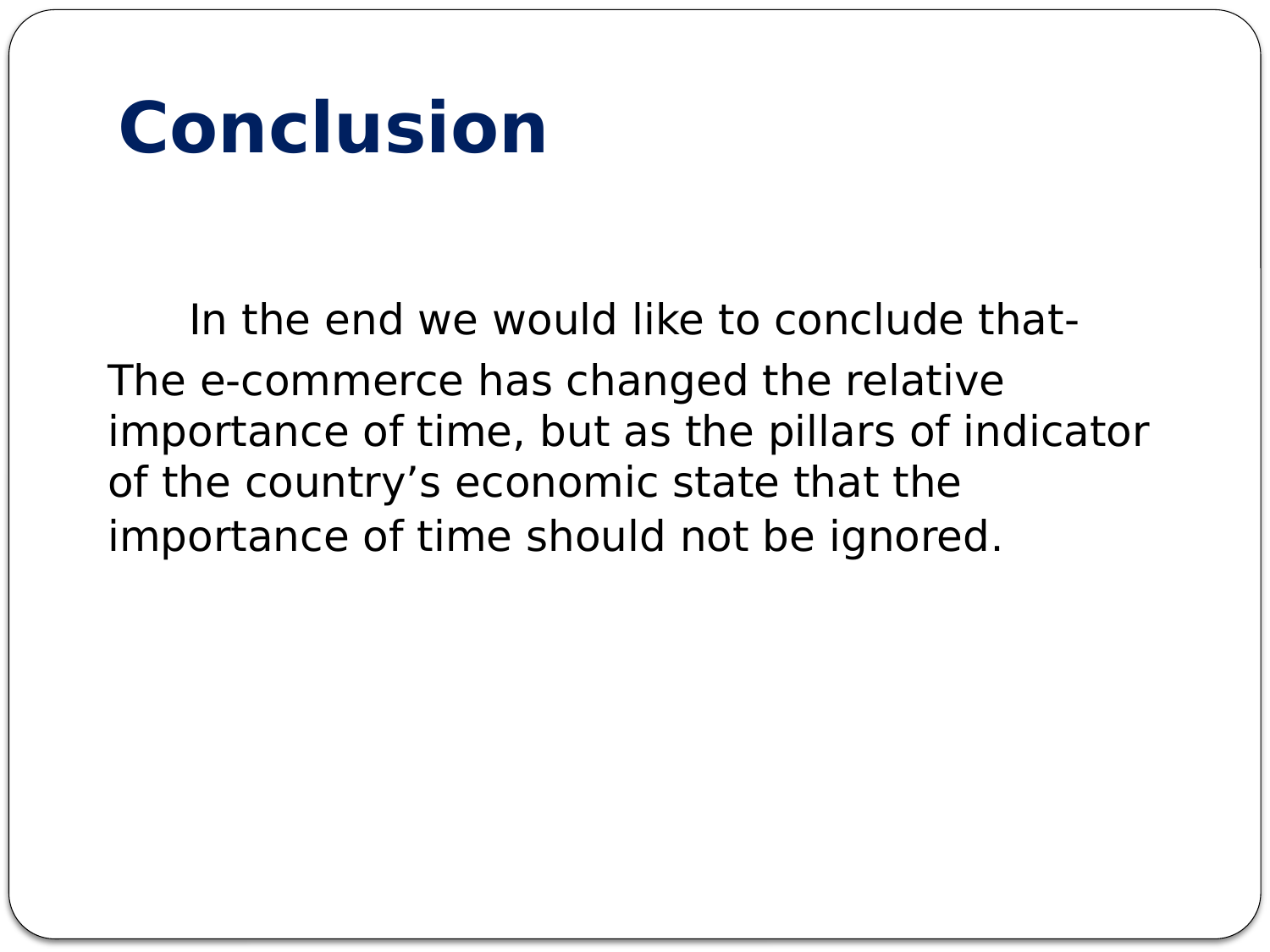

# Conclusion
      In the end we would like to conclude that-
The e-commerce has changed the relative importance of time, but as the pillars of indicator of the country’s economic state that the importance of time should not be ignored.